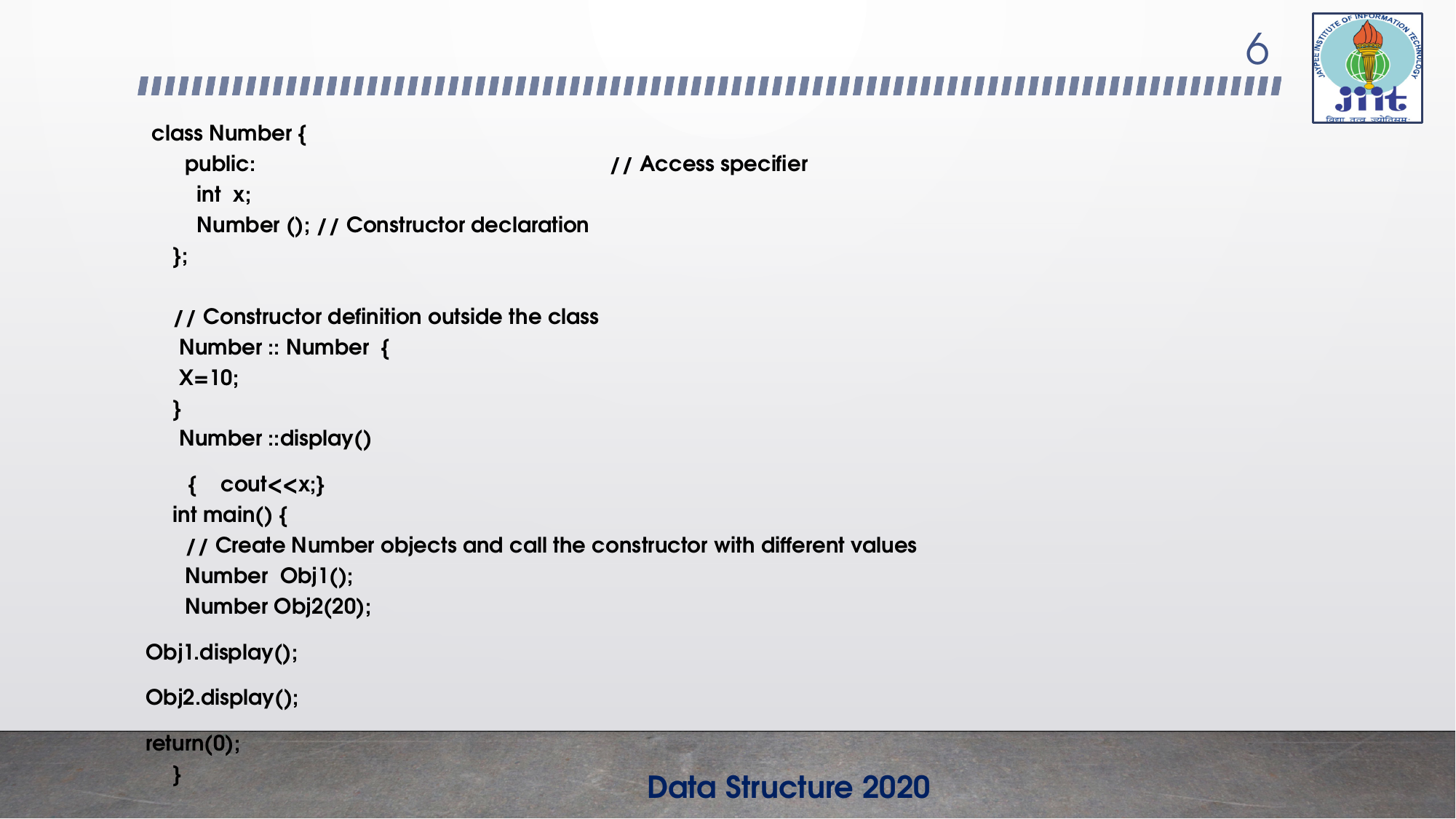

6
 class Number {        
  public:          			// Access specifier
    int  x;     
    Number (); // Constructor declaration
};
// Constructor definition outside the class
 Number :: Number  {
 X=10;
}
 Number ::display()
       {    cout<<x;}
int main() {
  // Create Number objects and call the constructor with different values
  Number  Obj1();
  Number Obj2(20);
Obj1.display();
Obj2.display();
return(0);
}